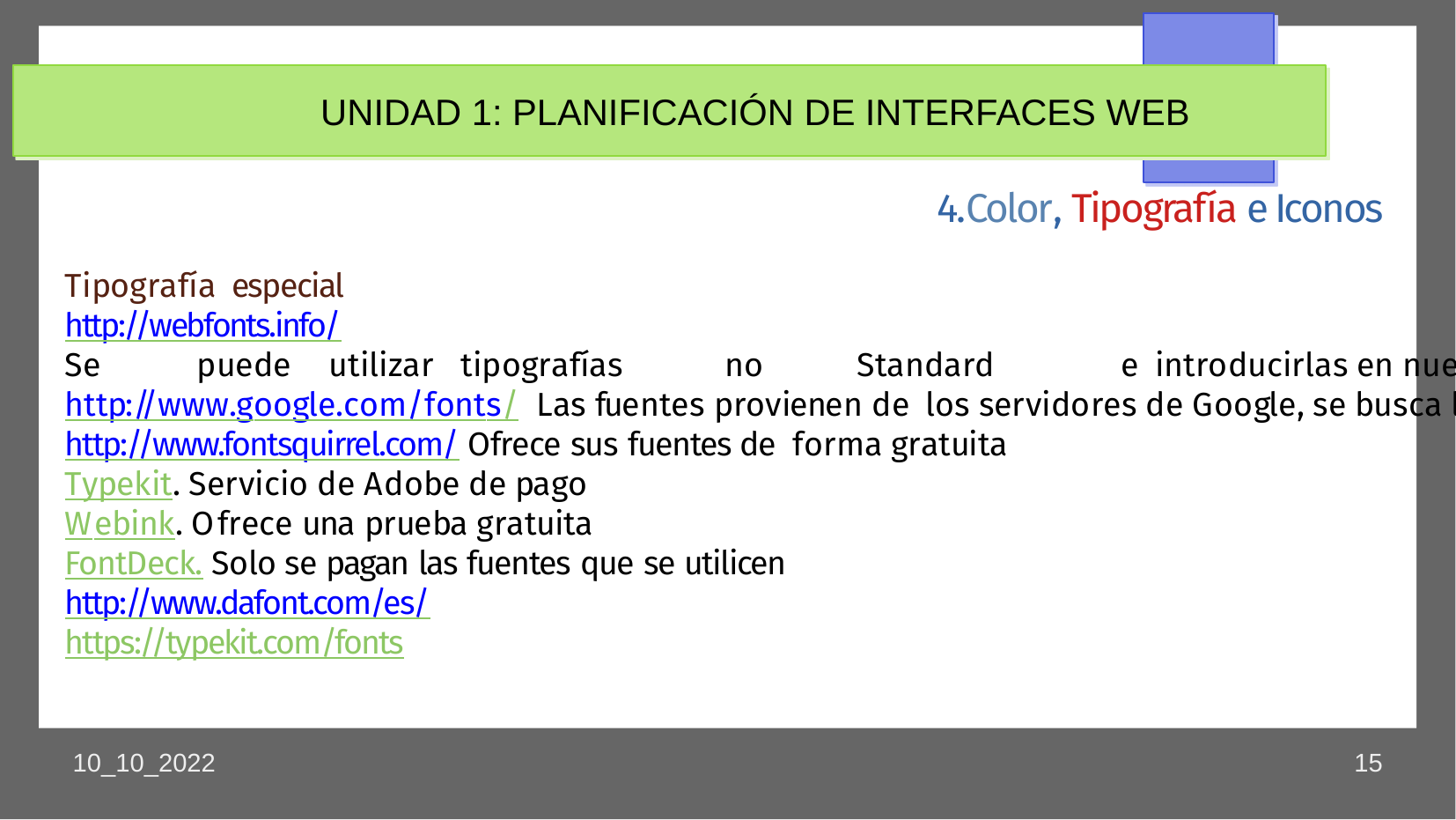

UNIDAD 1: PLANIFICACIÓN DE INTERFACES WEB

4.Color, Tipografía e Iconos

Tipografía  especial
http://webfonts.info/
Se	puede	utilizar	tipografías	no	Standard	e  introducirlas en nuestra Web.
http://www.google.com/fonts/  Las fuentes provienen de  los servidores de Google, se busca la fuente y  se  pega  el código en la página. Este recurso es gratuito.
http://www.fontsquirrel.com/ Ofrece sus fuentes de  forma gratuita
Typekit. Servicio de Adobe de pago
Webink. Ofrece una prueba gratuita
FontDeck. Solo se pagan las fuentes que se utilicen
http://www.dafont.com/es/
https://typekit.com/fonts
10_10_2022
15